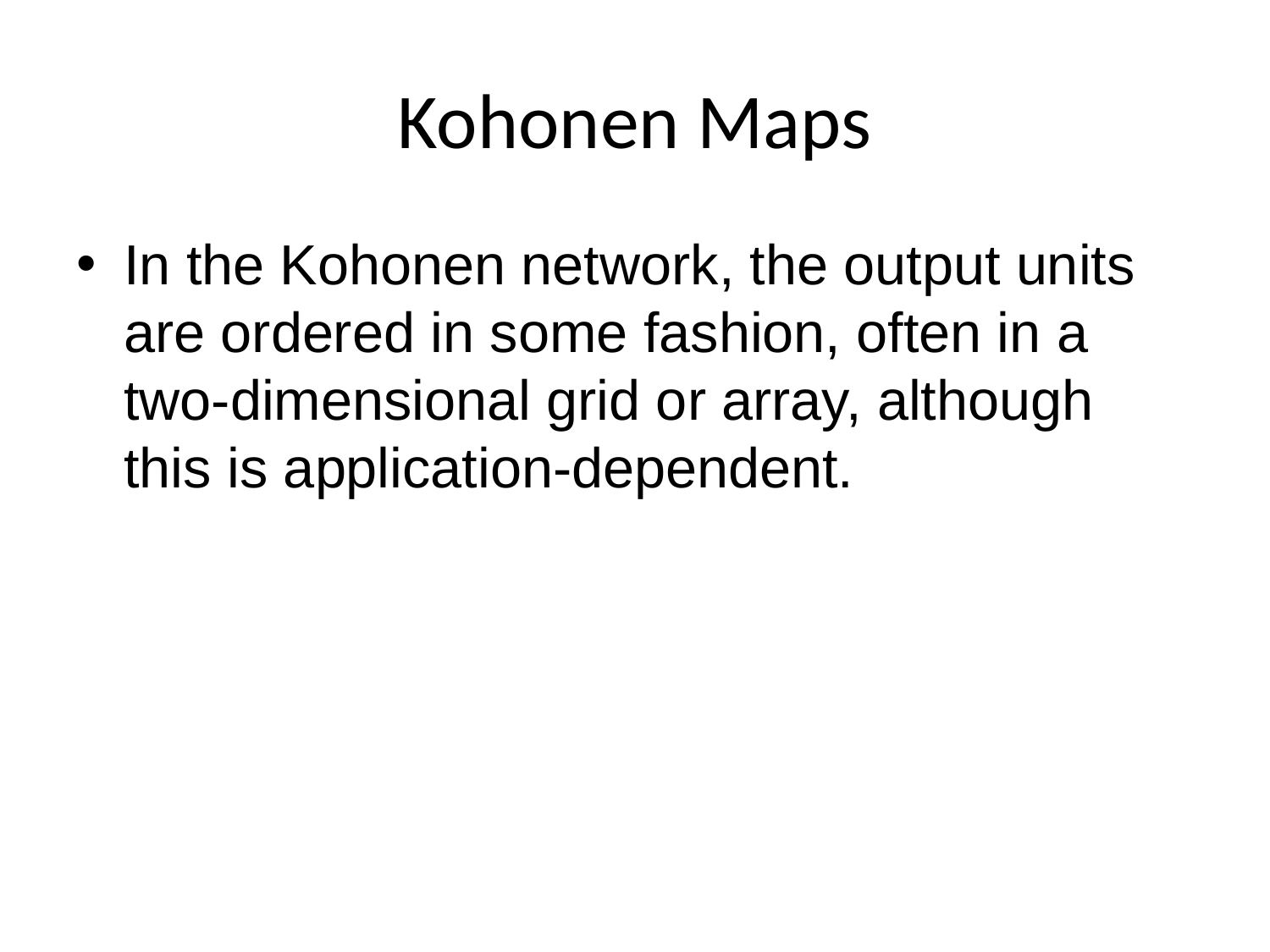

# Kohonen Maps
In the Kohonen network, the output units are ordered in some fashion, often in a two-dimensional grid or array, although this is application-dependent.